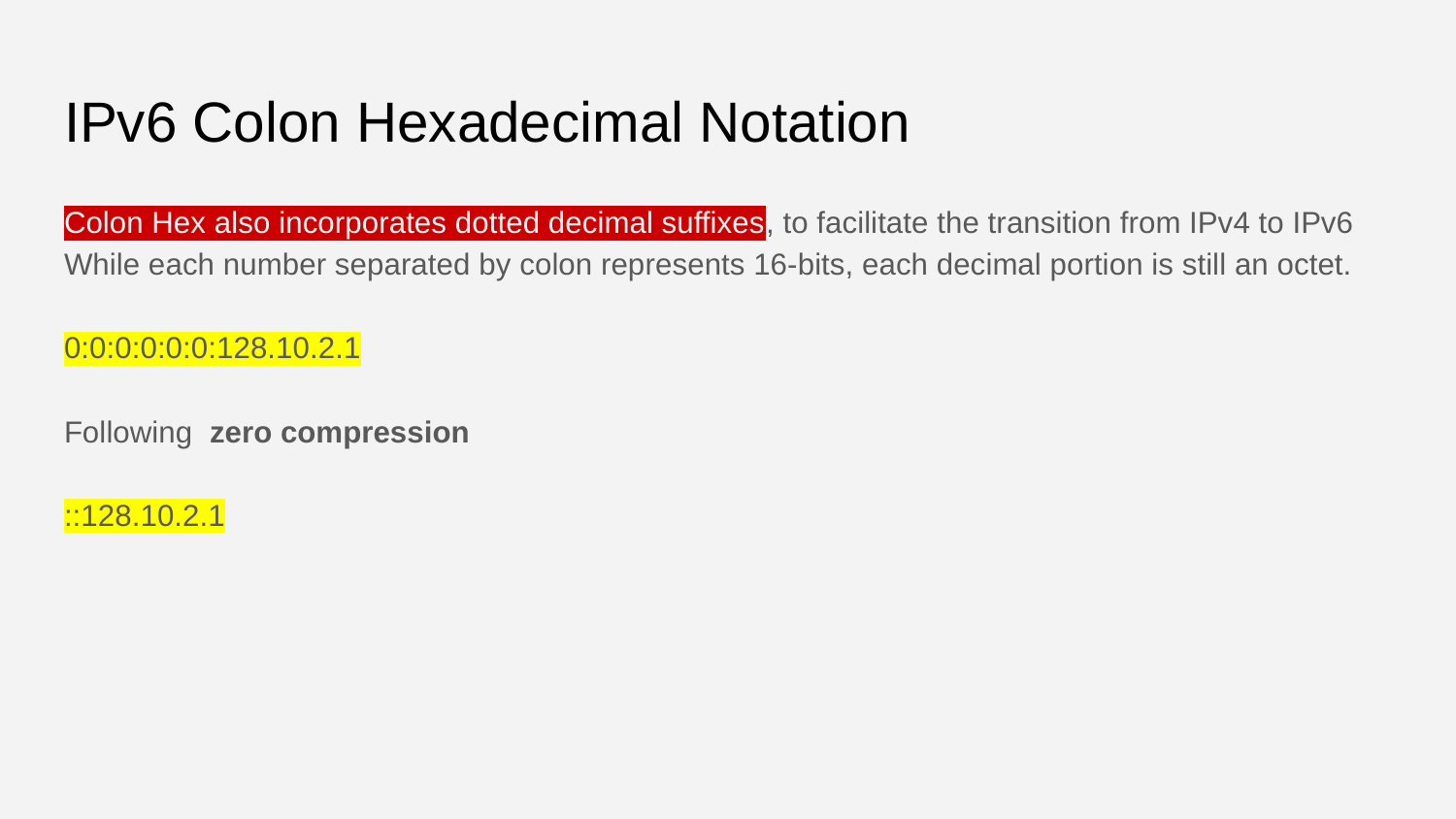

# IPv6 Colon Hexadecimal Notation
Colon Hex also incorporates dotted decimal suffixes, to facilitate the transition from IPv4 to IPv6
While each number separated by colon represents 16-bits, each decimal portion is still an octet.
0:0:0:0:0:0:128.10.2.1
Following  zero compression
::128.10.2.1